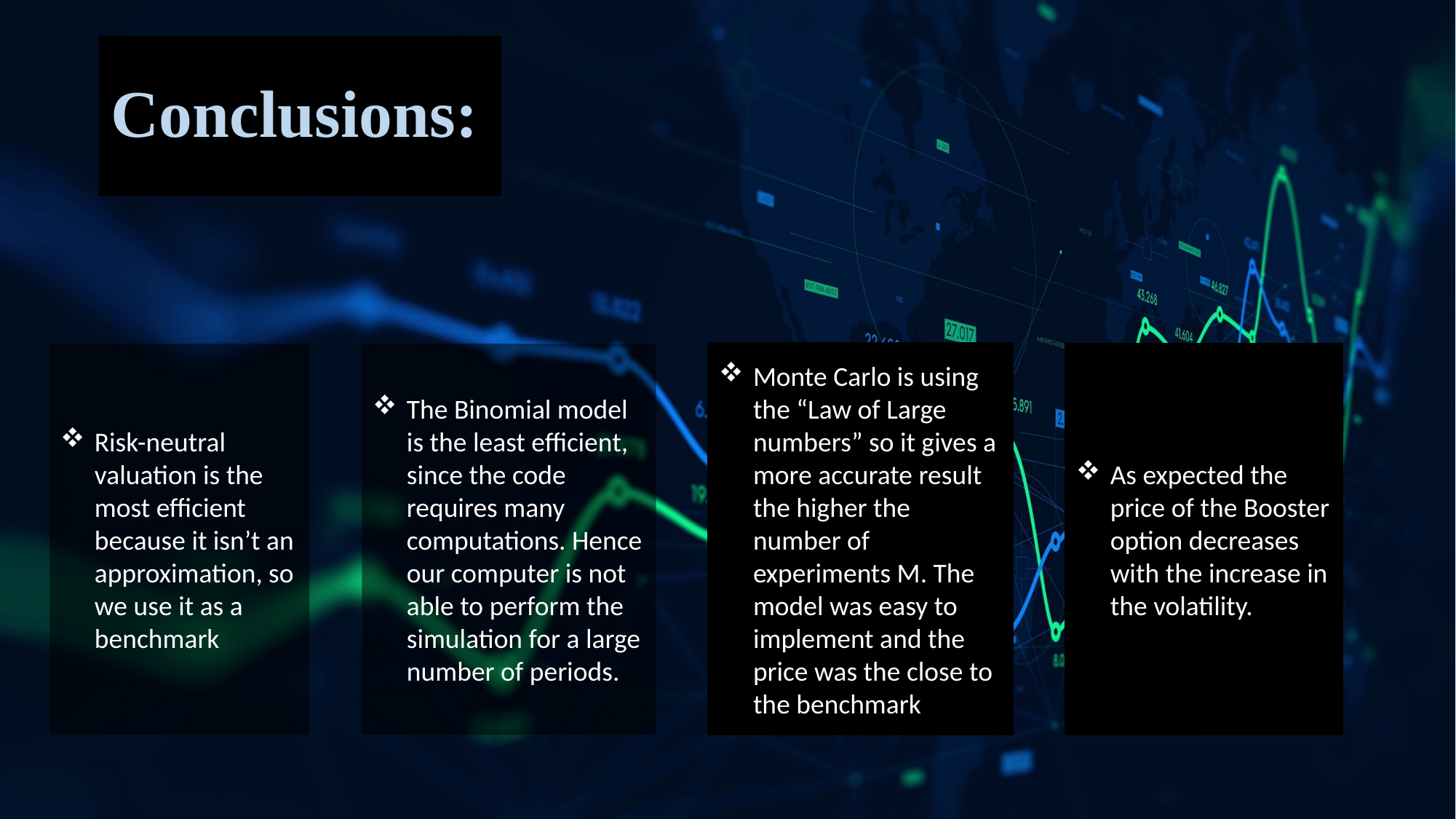

# Conclusions:
Monte Carlo is using the “Law of Large numbers” so it gives a more accurate result the higher the number of experiments M. The model was easy to implement and the price was the close to the benchmark
Risk-neutral valuation is the most efficient because it isn’t an approximation, so we use it as a benchmark
As expected the price of the Booster option decreases with the increase in the volatility.
The Binomial model is the least efficient, since the code requires many computations. Hence our computer is not able to perform the simulation for a large number of periods.